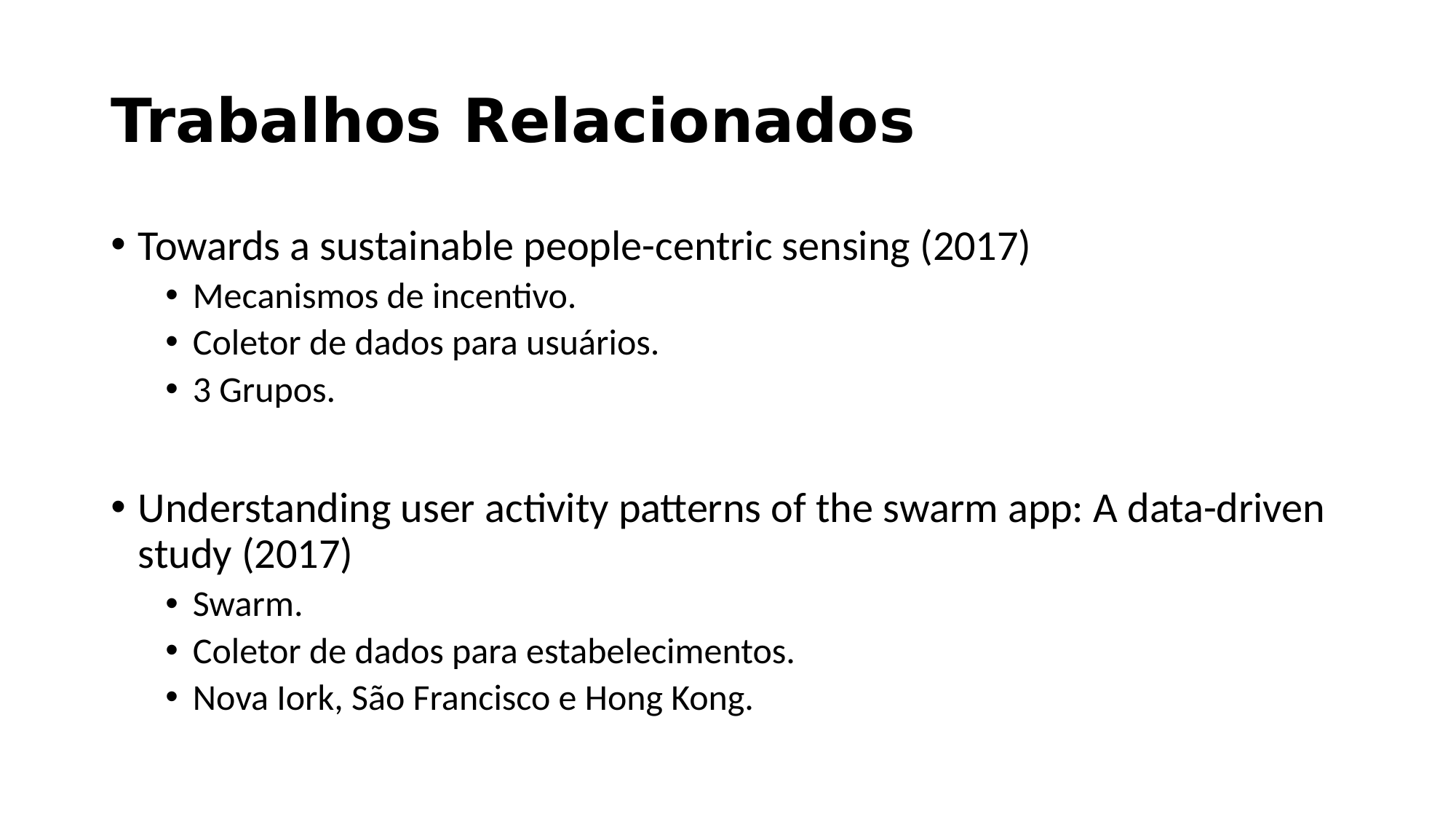

# Trabalhos Relacionados
Towards a sustainable people-centric sensing (2017)
Mecanismos de incentivo.
Coletor de dados para usuários.
3 Grupos.

Understanding user activity patterns of the swarm app: A data-driven study (2017)
Swarm.
Coletor de dados para estabelecimentos.
Nova Iork, São Francisco e Hong Kong.